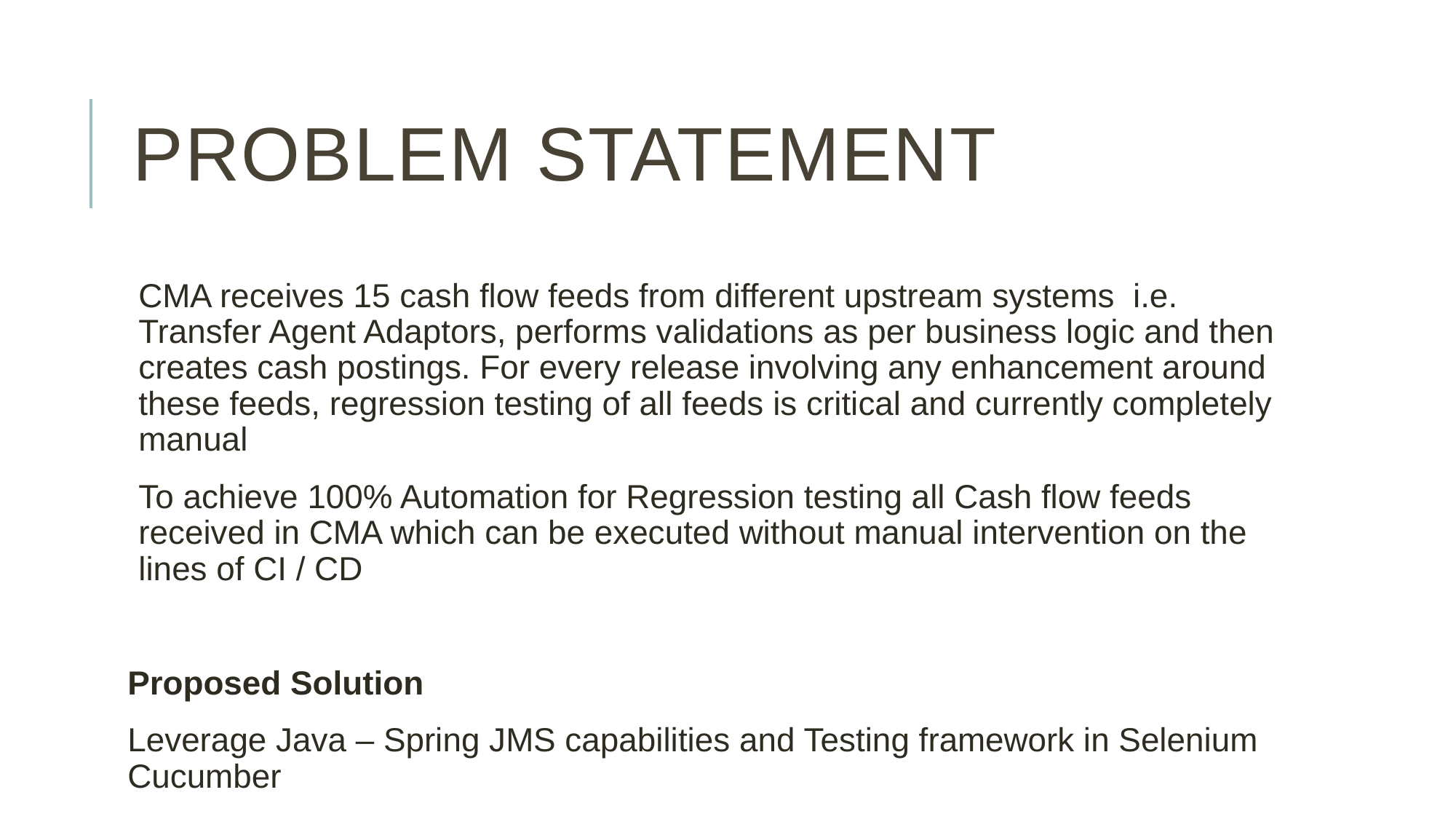

# Problem statement
CMA receives 15 cash flow feeds from different upstream systems  i.e. Transfer Agent Adaptors, performs validations as per business logic and then creates cash postings. For every release involving any enhancement around these feeds, regression testing of all feeds is critical and currently completely manual
To achieve 100% Automation for Regression testing all Cash flow feeds received in CMA which can be executed without manual intervention on the lines of CI / CD

Proposed Solution
Leverage Java – Spring JMS capabilities and Testing framework in Selenium Cucumber